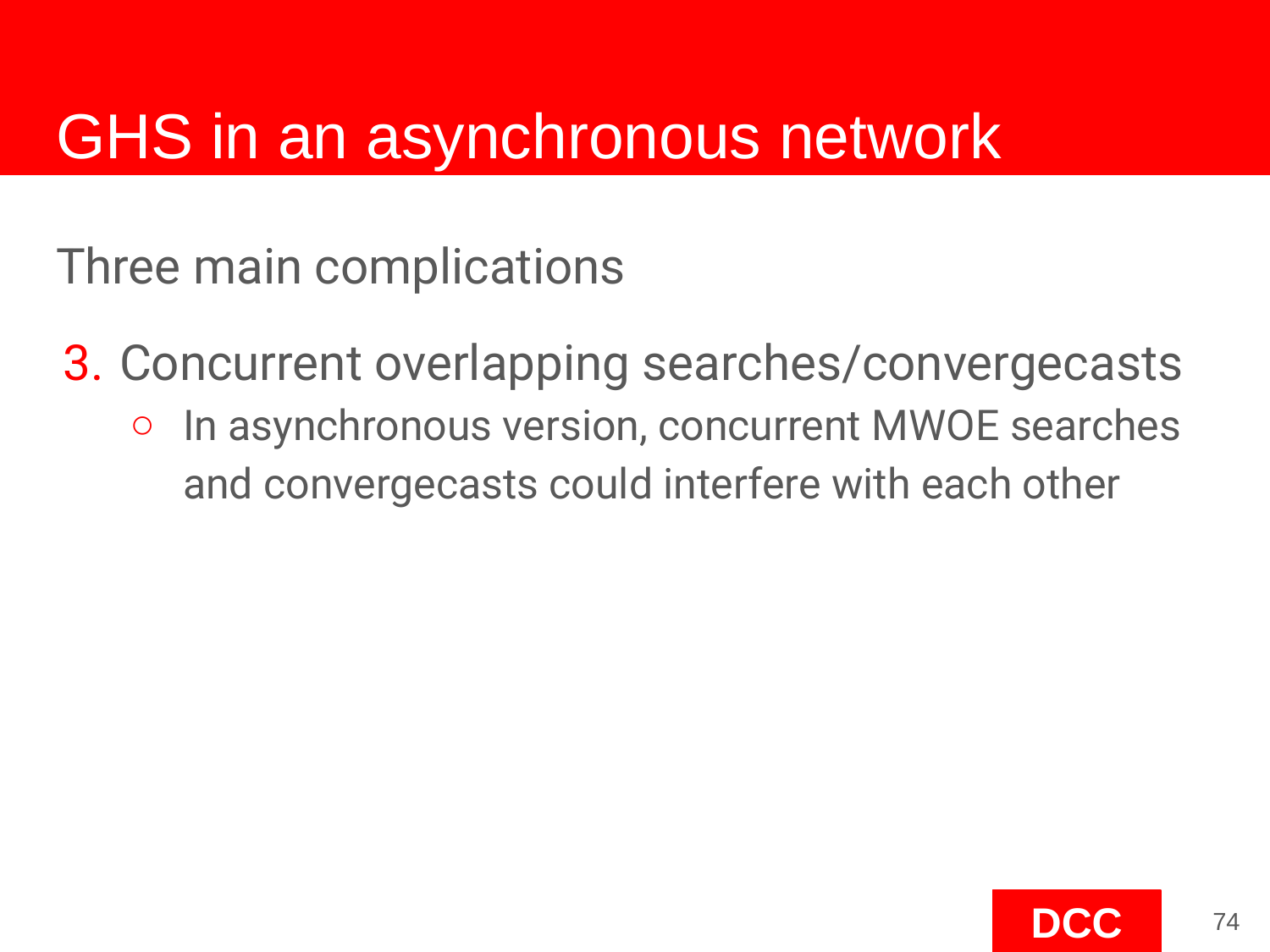

# GHS in an asynchronous network
Three main complications
Concurrent overlapping searches/convergecasts
In asynchronous version, concurrent MWOE searches and convergecasts could interfere with each other

74